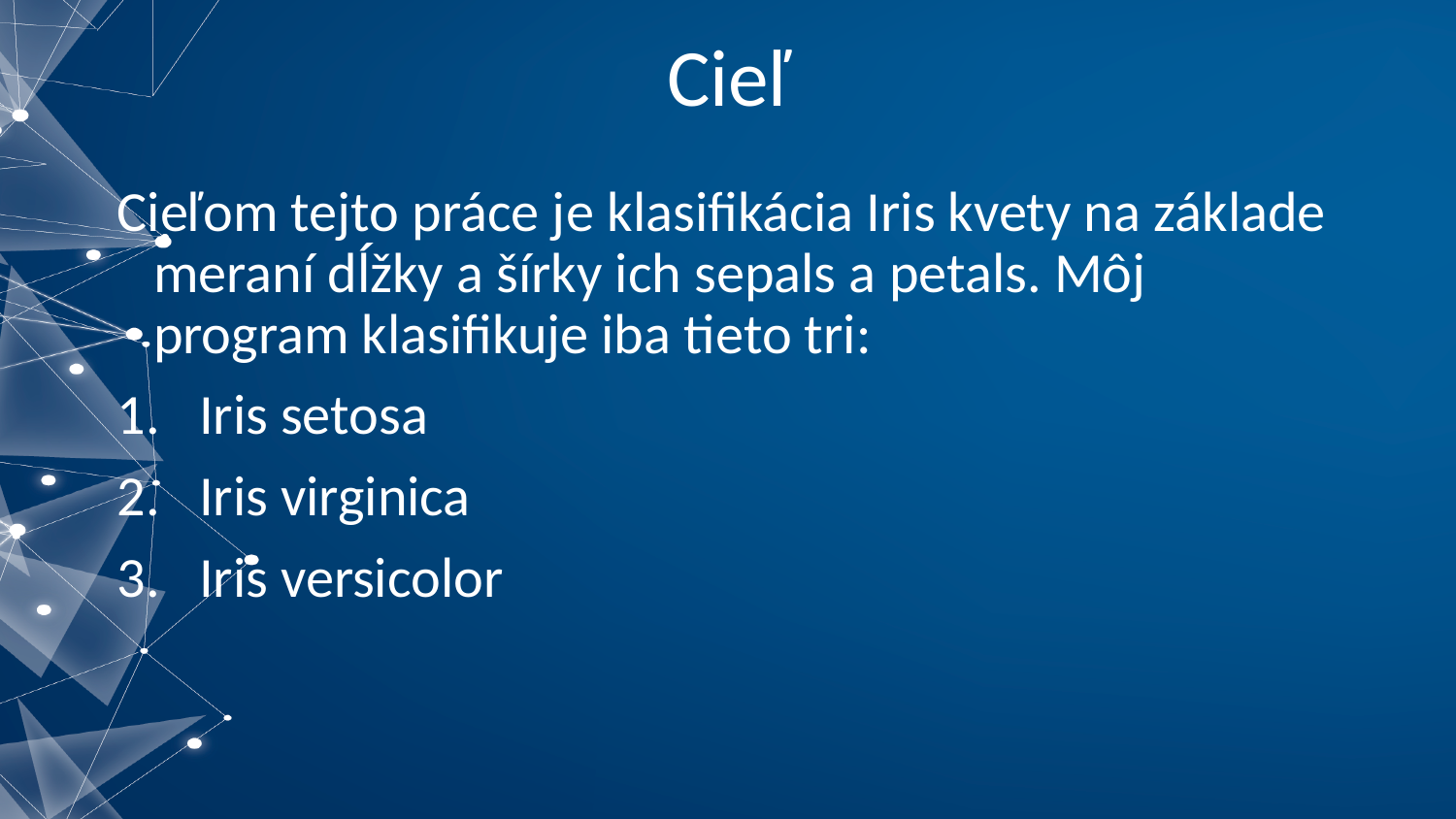

# Cieľ
Cieľom tejto práce je klasifikácia Iris kvety na základe meraní dĺžky a šírky ich sepals a petals. Môj program klasifikuje iba tieto tri:
Iris setosa
Iris virginica
Iris versicolor